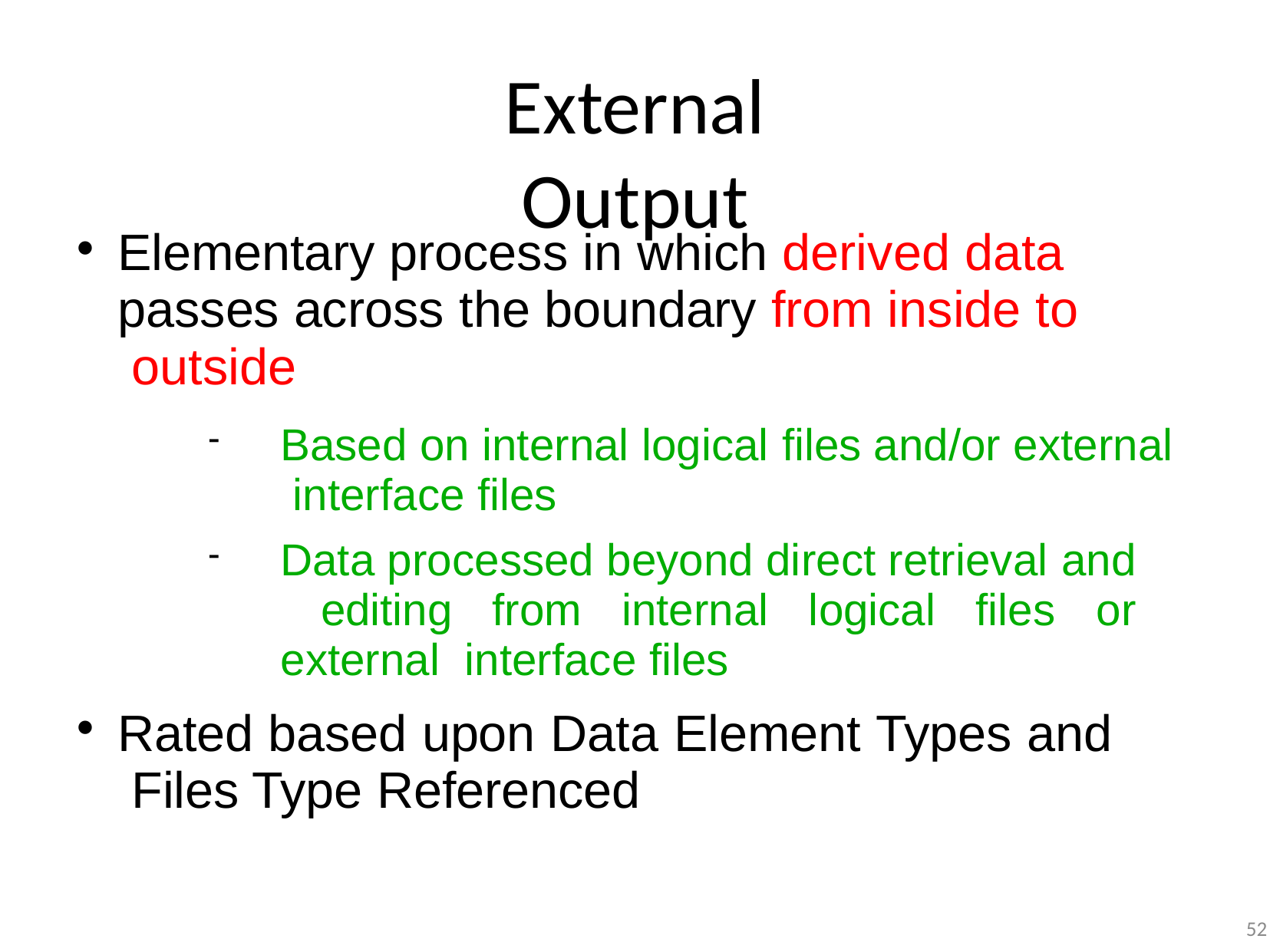

# External Output
Elementary process in which derived data  passes across the boundary from inside to  outside
Based on internal logical files and/or external  interface files
Data processed beyond direct retrieval and  editing from internal logical files or external  interface files
Rated based upon Data Element Types and  Files Type Referenced
52